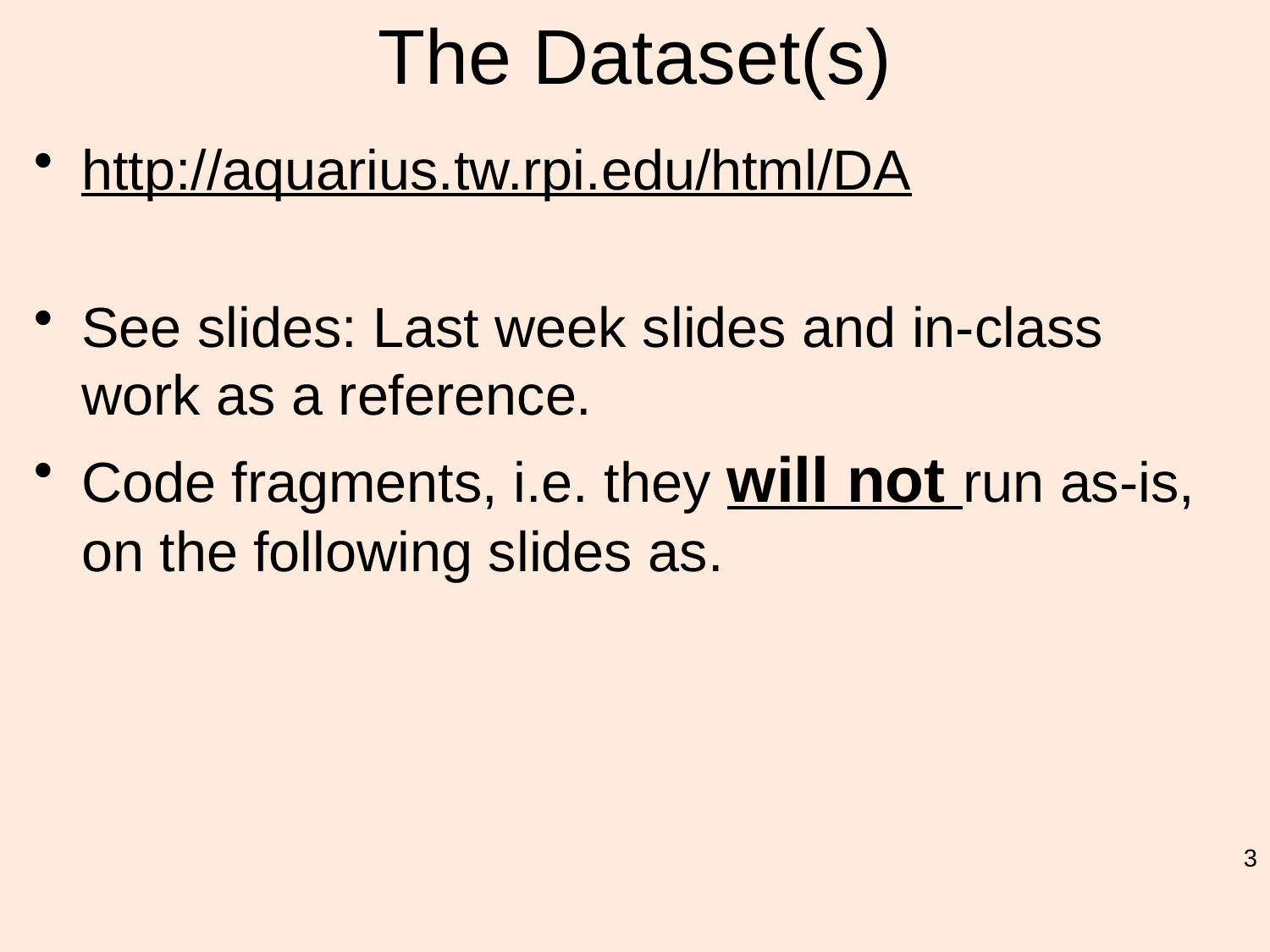

# The Dataset(s)
http://aquarius.tw.rpi.edu/html/DA

See slides: Last week slides and in-class work as a reference.
Code fragments, i.e. they will not run as-is, on the following slides as.
3